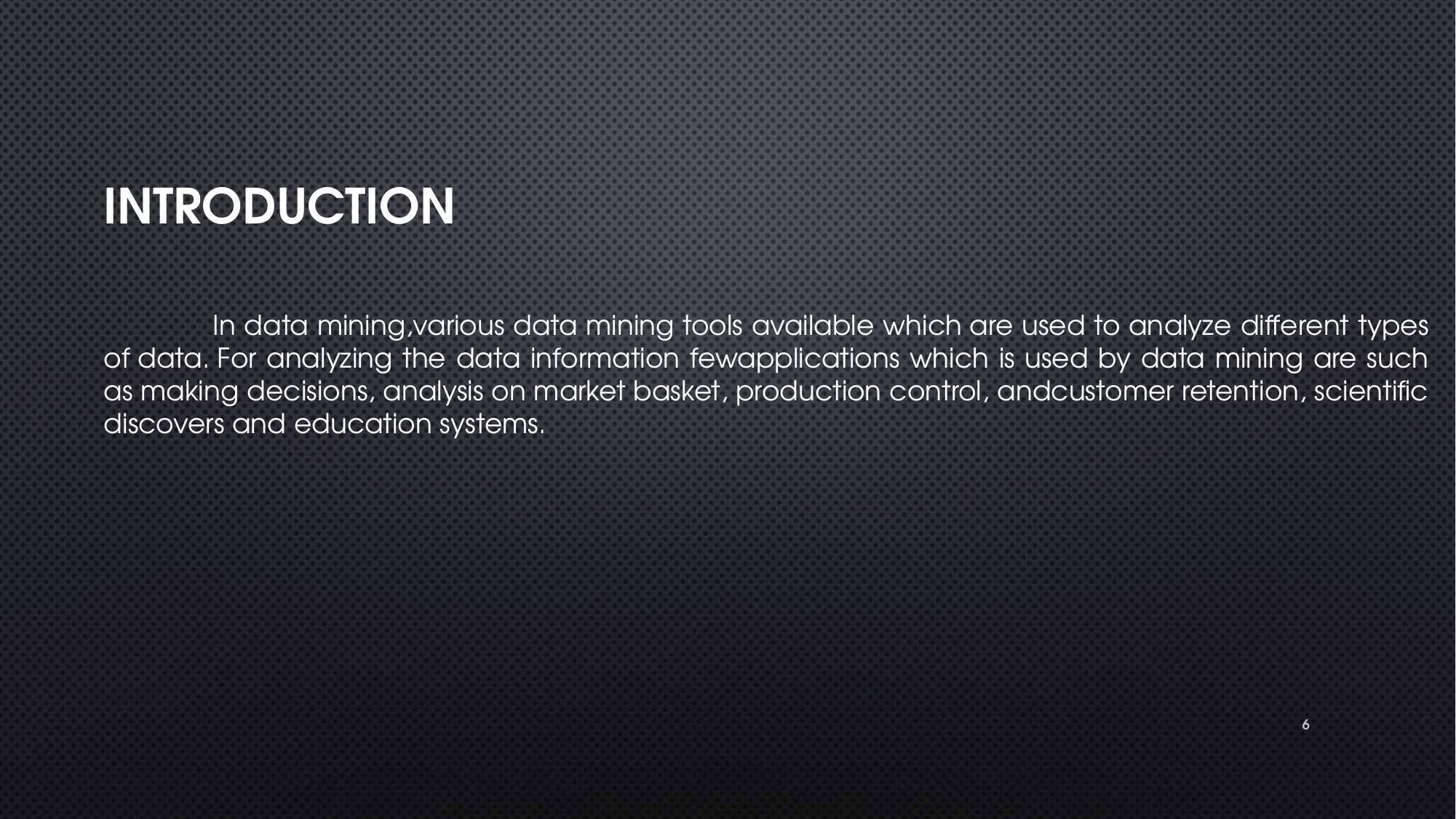

INTRODUCTION
	In data mining,various data mining tools available which are used to analyze different types of data. For analyzing the data information fewapplications which is used by data mining are such as making decisions, analysis on market basket, production control, andcustomer retention, scientific discovers and education systems.
6